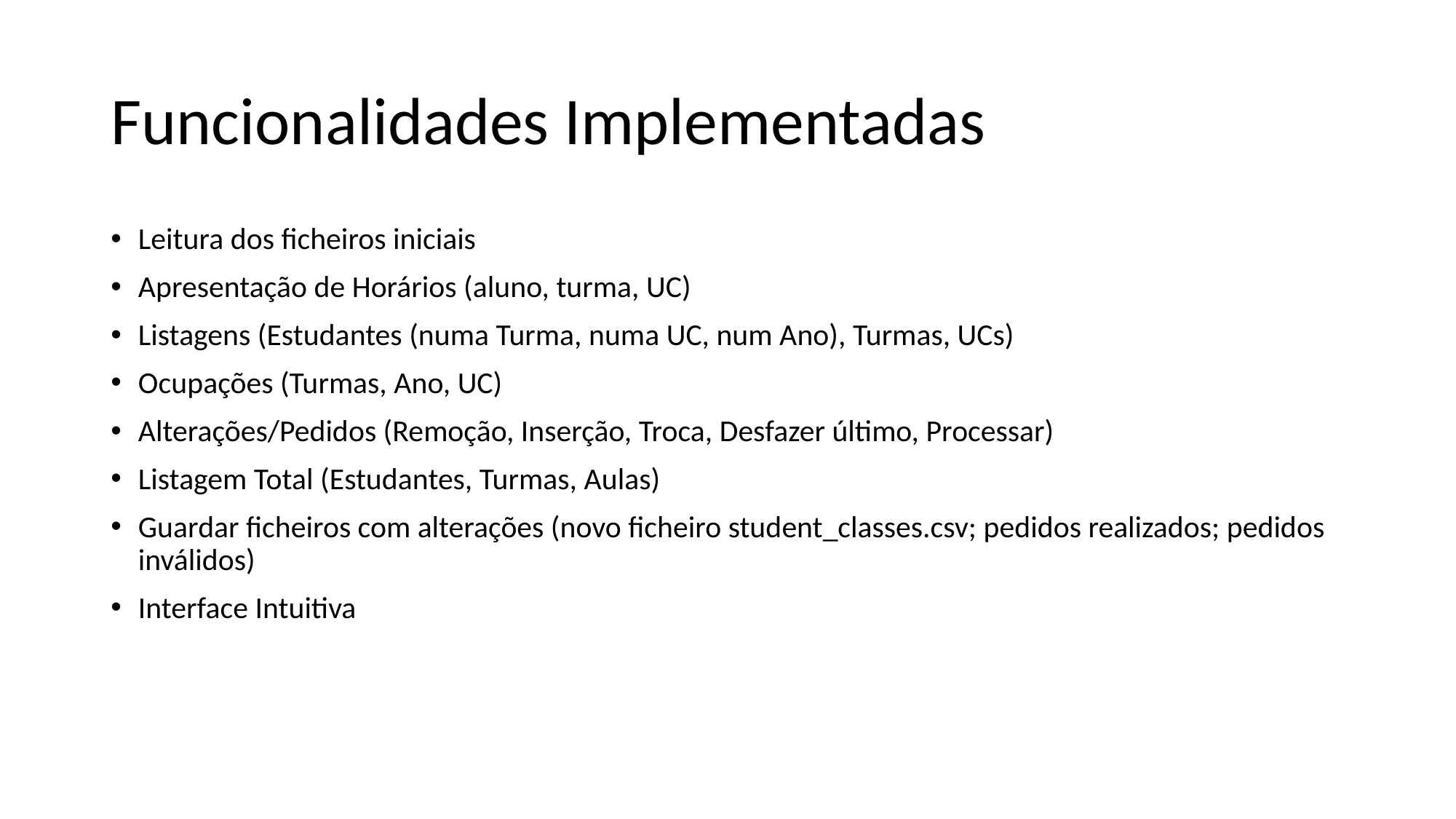

# Funcionalidades Implementadas
Leitura dos ficheiros iniciais
Apresentação de Horários (aluno, turma, UC)
Listagens (Estudantes (numa Turma, numa UC, num Ano), Turmas, UCs)
Ocupações (Turmas, Ano, UC)
Alterações/Pedidos (Remoção, Inserção, Troca, Desfazer último, Processar)
Listagem Total (Estudantes, Turmas, Aulas)
Guardar ficheiros com alterações (novo ficheiro student_classes.csv; pedidos realizados; pedidos inválidos)
Interface Intuitiva